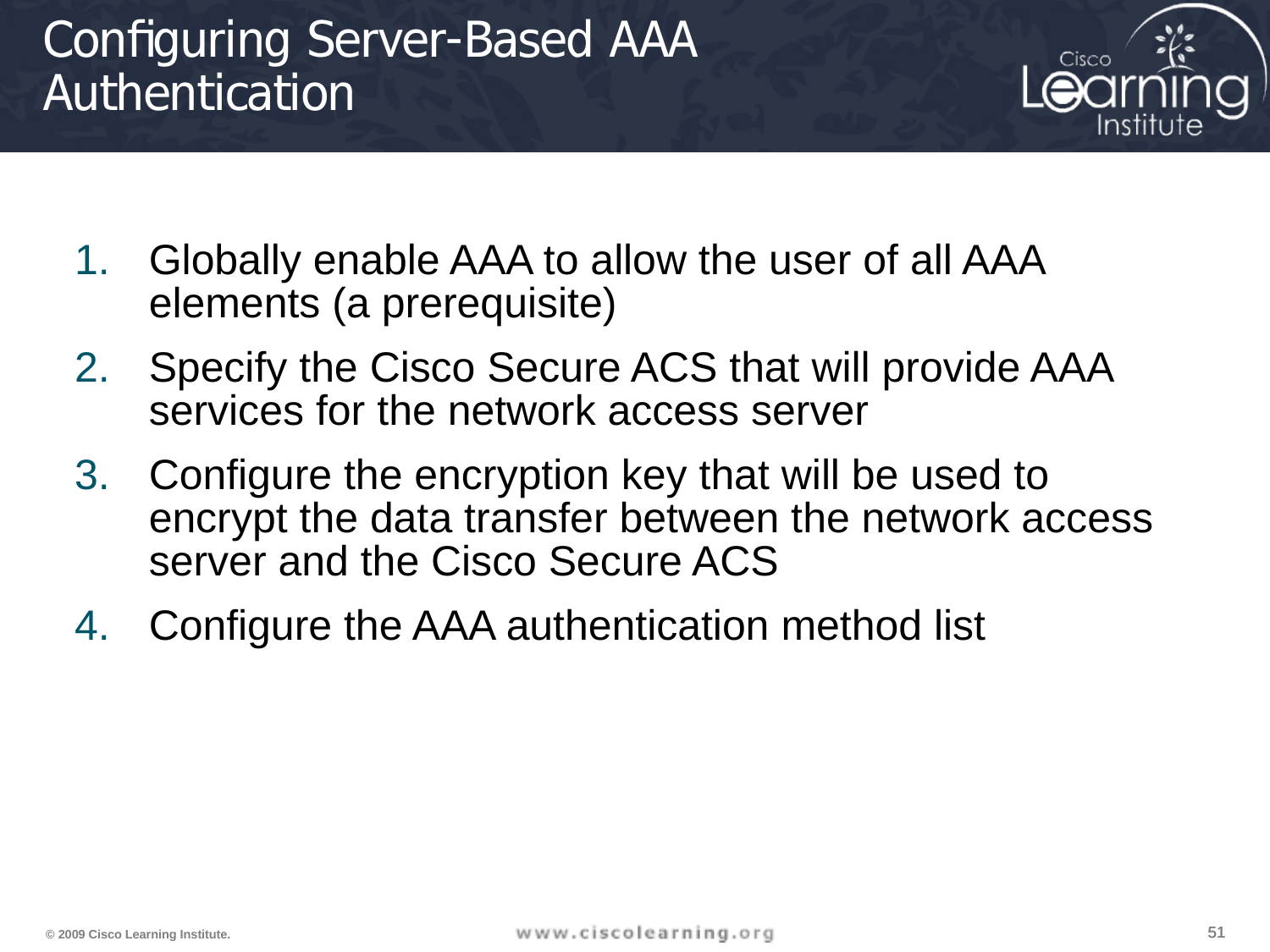

# Configuring Server-Based AAA Authentication
Globally enable AAA to allow the user of all AAA elements (a prerequisite)
Specify the Cisco Secure ACS that will provide AAA services for the network access server
Configure the encryption key that will be used to encrypt the data transfer between the network access server and the Cisco Secure ACS
Configure the AAA authentication method list